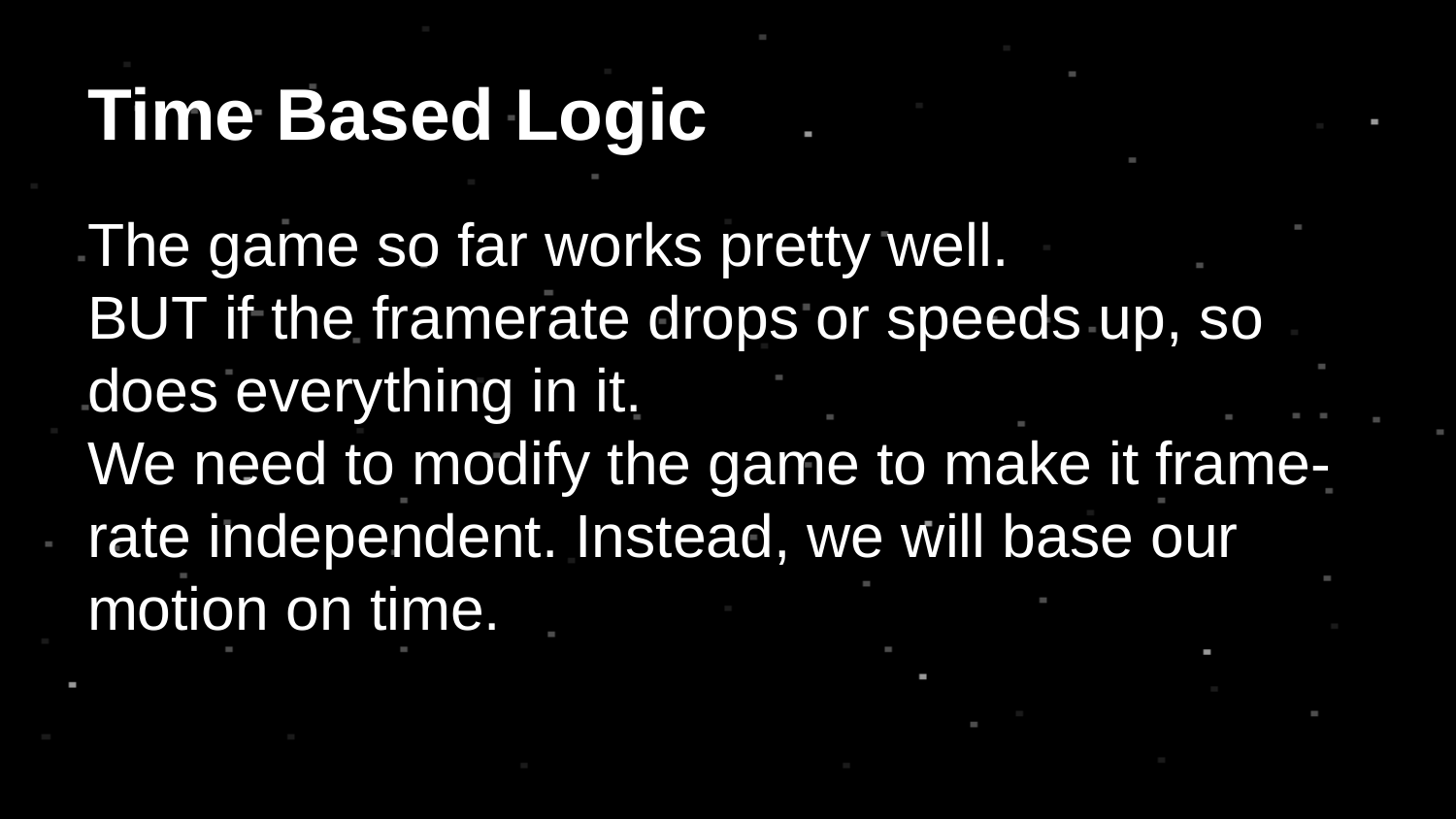

# Time Based Logic
The game so far works pretty well.
BUT if the framerate drops or speeds up, so does everything in it.
We need to modify the game to make it frame-rate independent. Instead, we will base our motion on time.